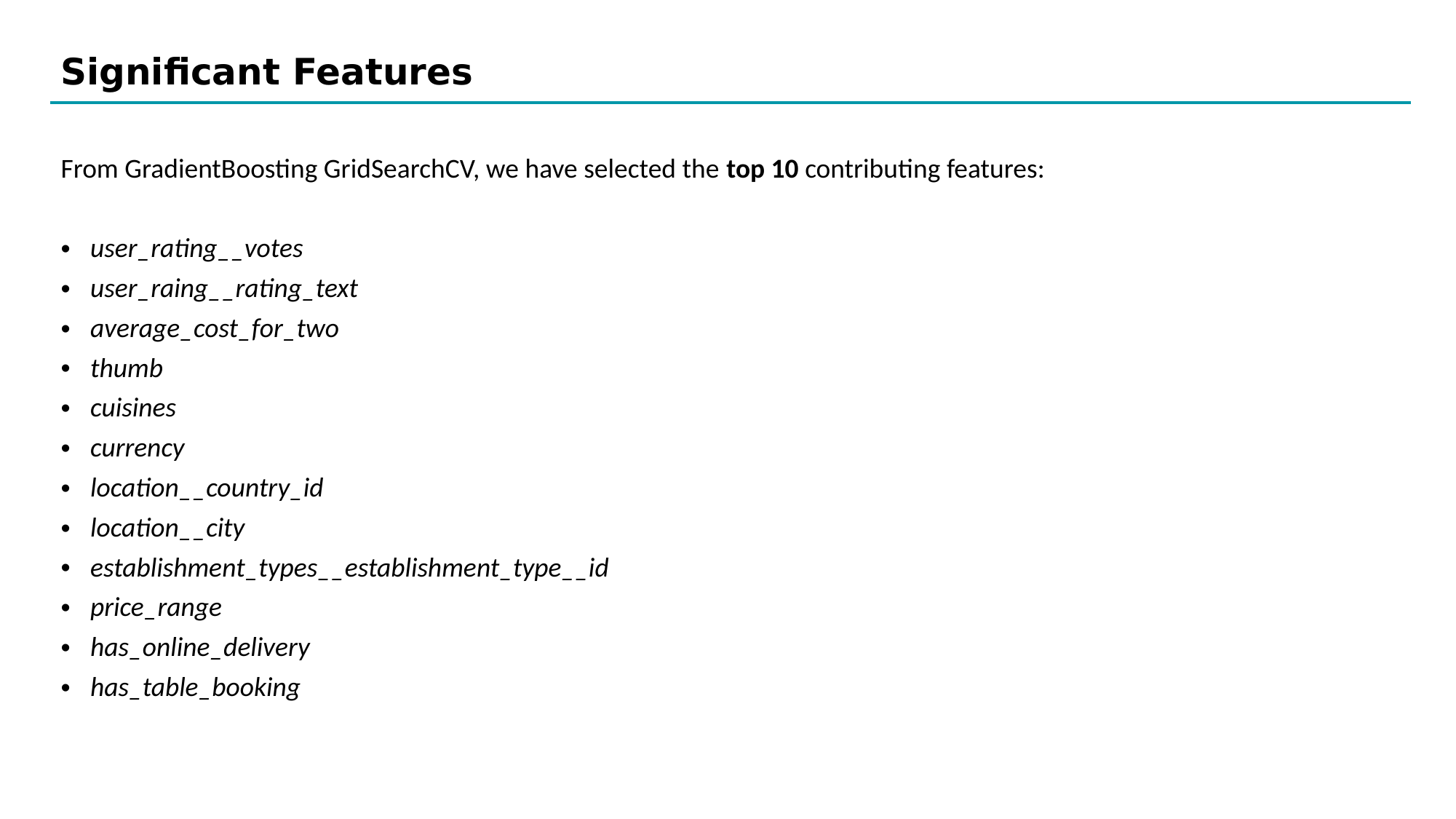

# Significant Features
From GradientBoosting GridSearchCV, we have selected the top 10 contributing features:

user_rating__votes
user_raing__rating_text
average_cost_for_two
thumb
cuisines
currency
location__country_id
location__city
establishment_types__establishment_type__id
price_range
has_online_delivery
has_table_booking